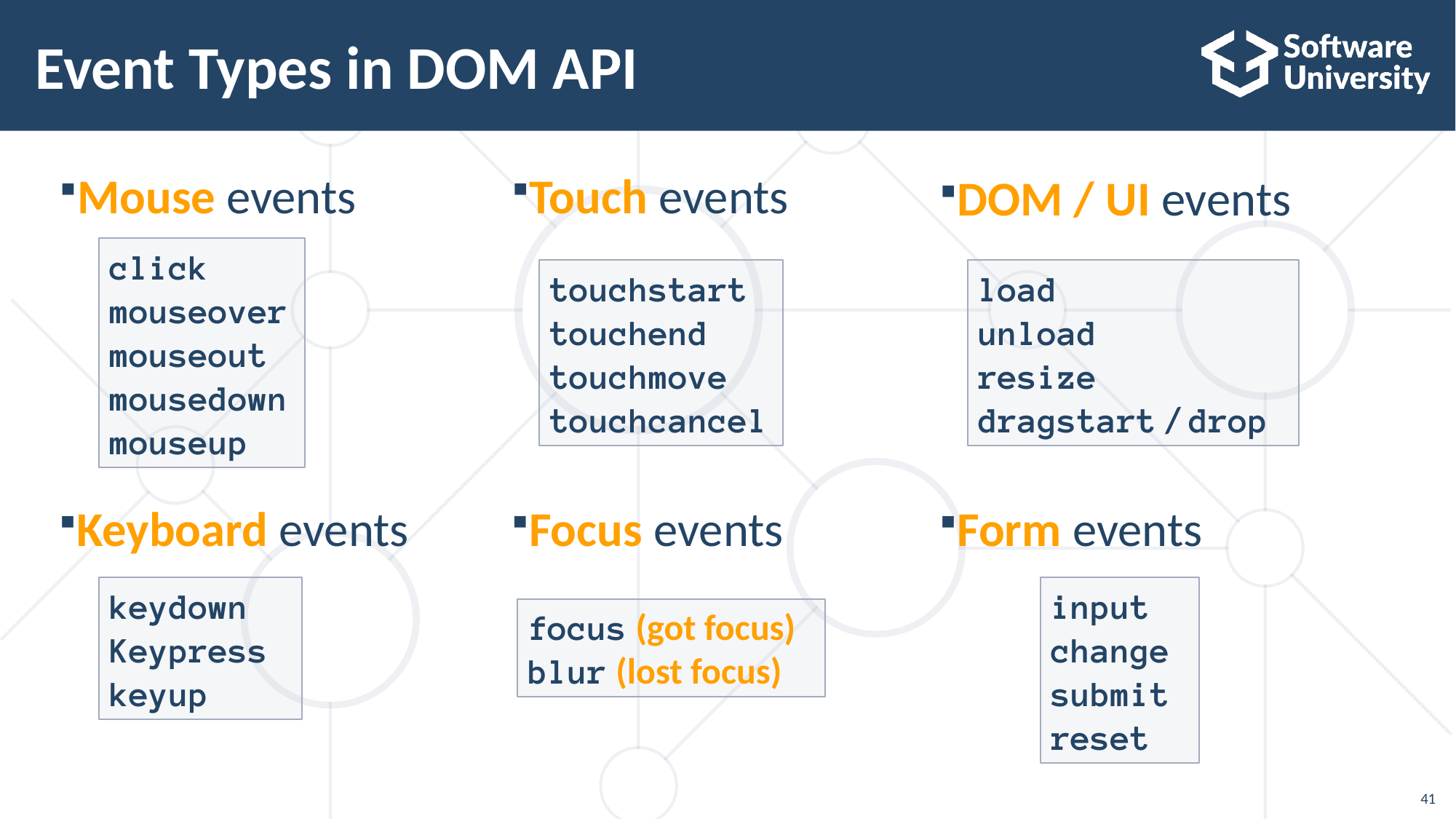

# Event Types in DOM API
Mouse events
Touch events
DOM / UI events
click
mouseover mouseout mousedown
mouseup
touchstart
touchend
touchmove
touchcancel
load
unload
resize
dragstart / drop
Focus events
Keyboard events
Form events
keydown
Keypress
keyup
input
change
submit
reset
focus (got focus)
blur (lost focus)
41